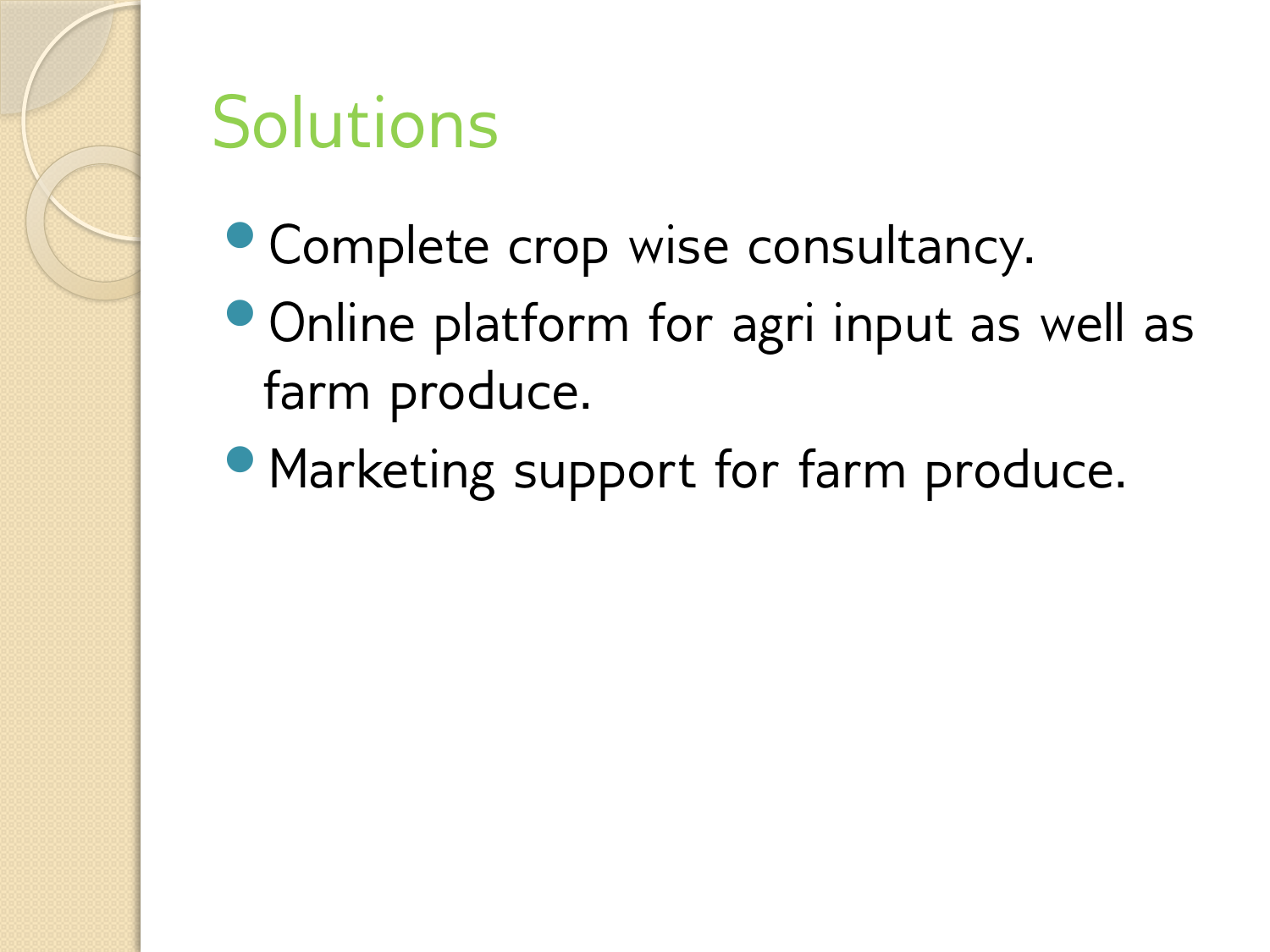

# Solutions
Complete crop wise consultancy.
Online platform for agri input as well as farm produce.
Marketing support for farm produce.